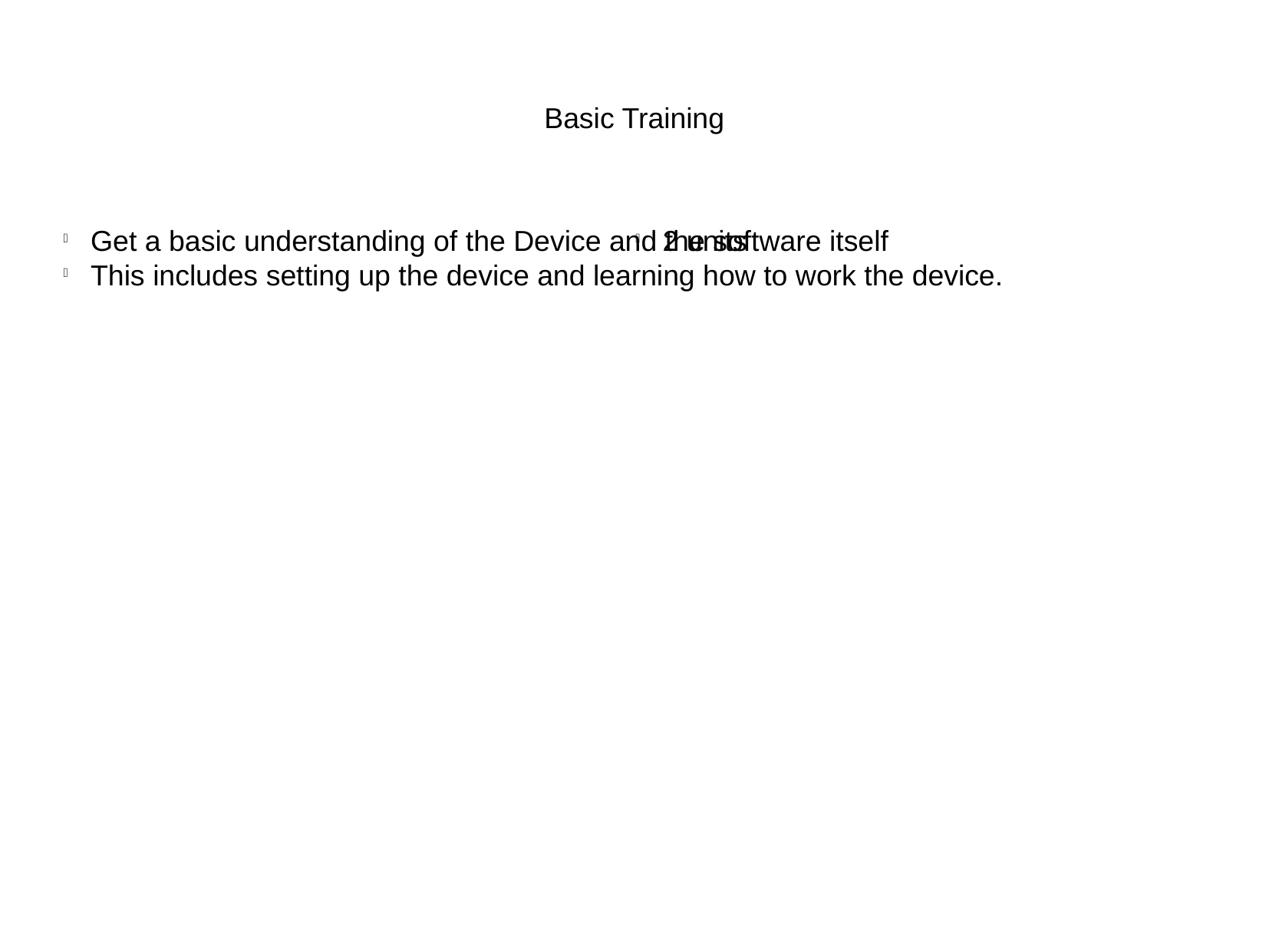

Basic Training
Get a basic understanding of the Device and the software itself
This includes setting up the device and learning how to work the device.
2 units